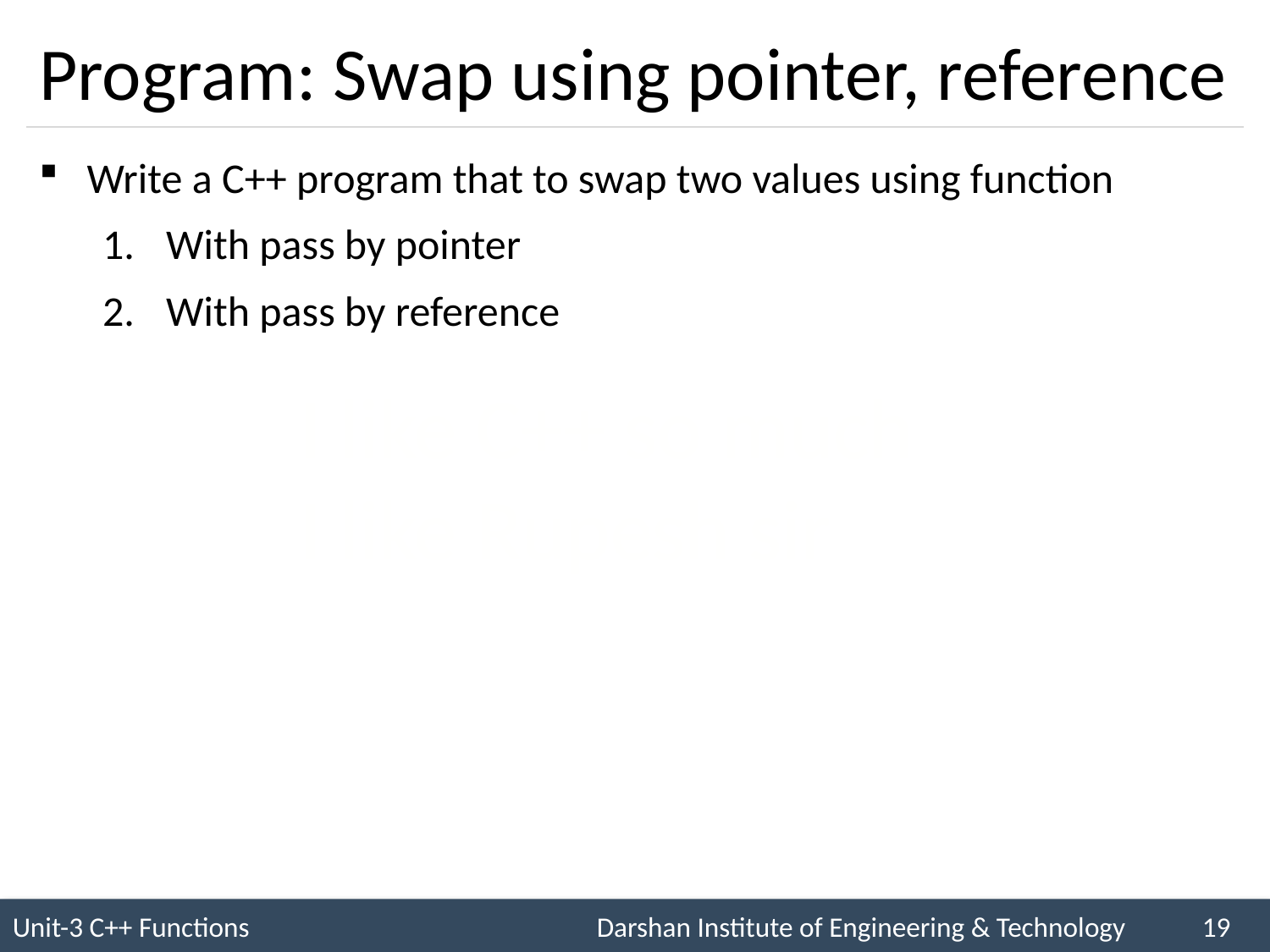

# Program: Swap using pointer, reference
Write a C++ program that to swap two values using function
With pass by pointer
With pass by reference